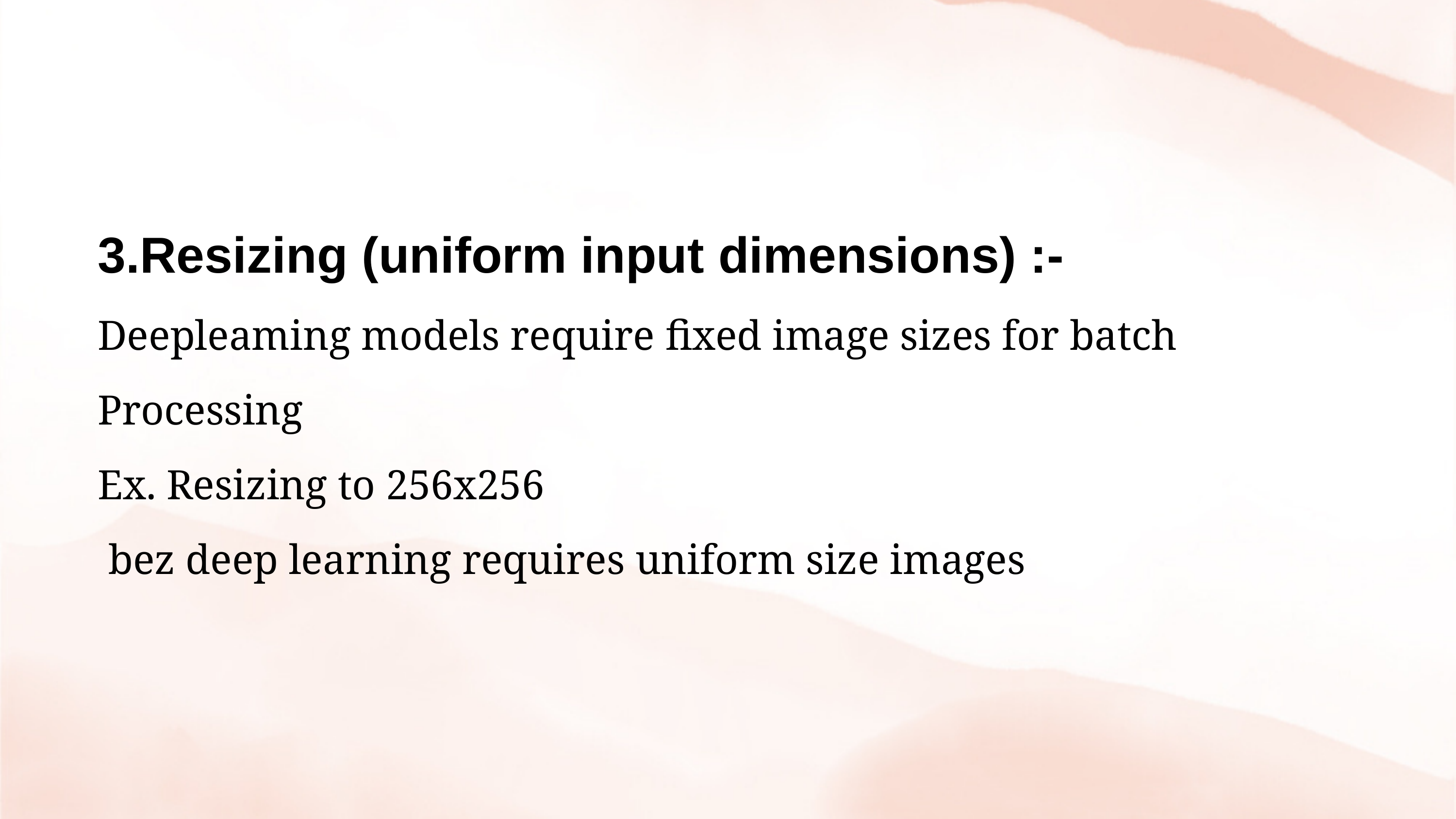

3.Resizing (uniform input dimensions) :-
Deepleaming models require fixed image sizes for batch Processing
Ex. Resizing to 256x256
 bez deep learning requires uniform size images